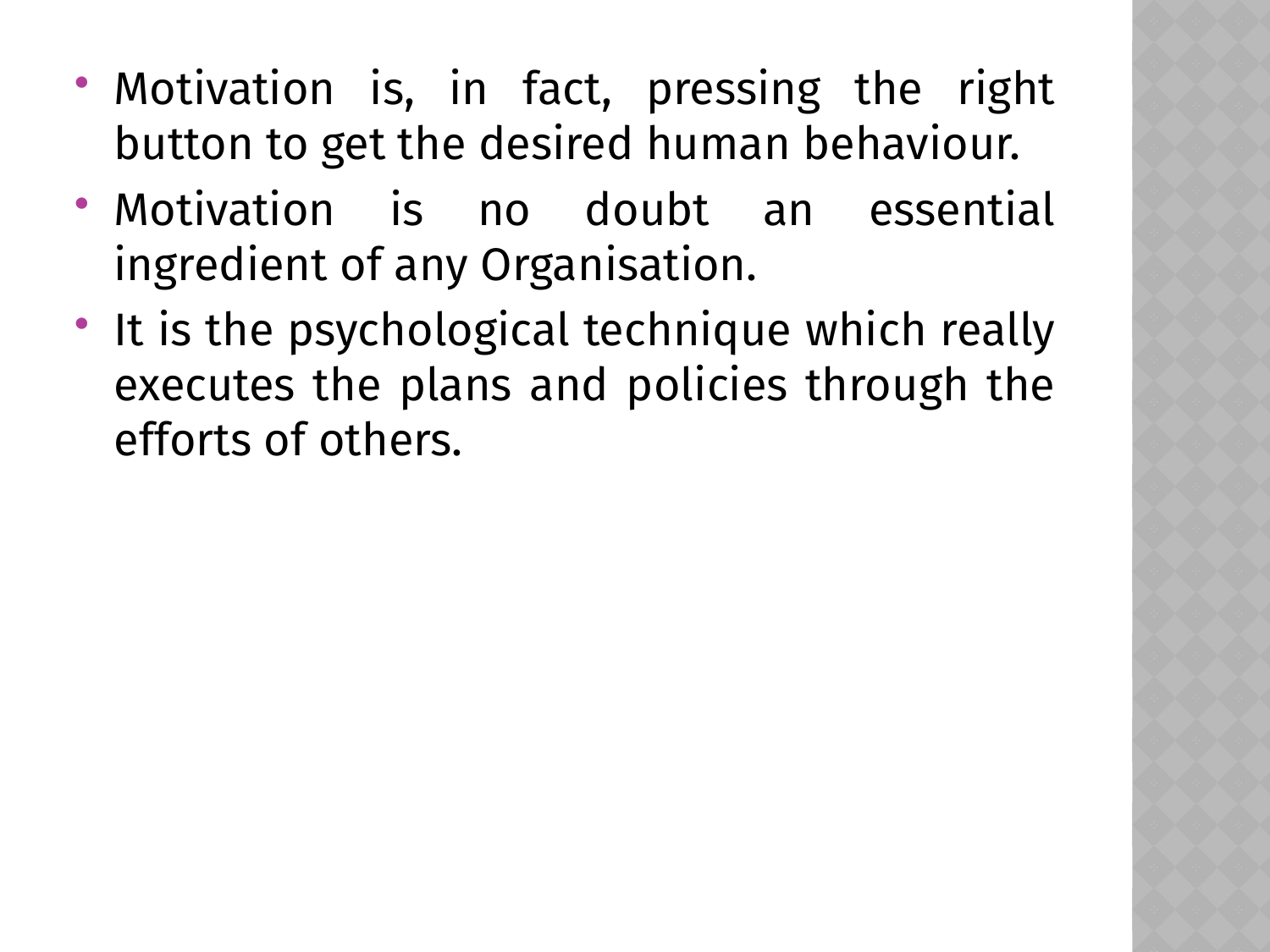

Motivation is, in fact, pressing the right button to get the desired human behaviour.
Motivation is no doubt an essential ingredient of any Organisation.
It is the psychological technique which really executes the plans and policies through the efforts of others.